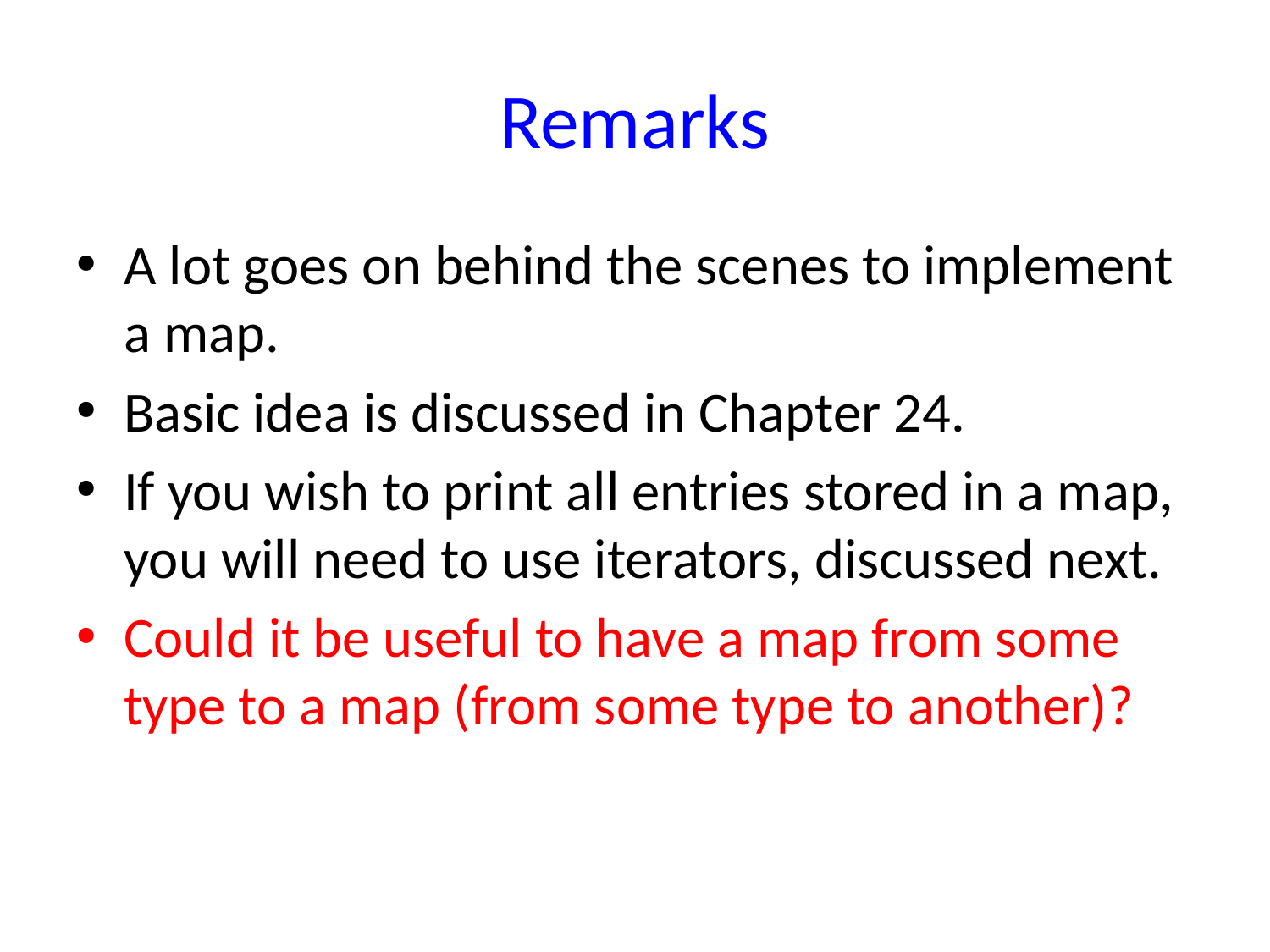

# Remarks
A lot goes on behind the scenes to implement a map.
Basic idea is discussed in Chapter 24.
If you wish to print all entries stored in a map, you will need to use iterators, discussed next.
Could it be useful to have a map from some type to a map (from some type to another)?